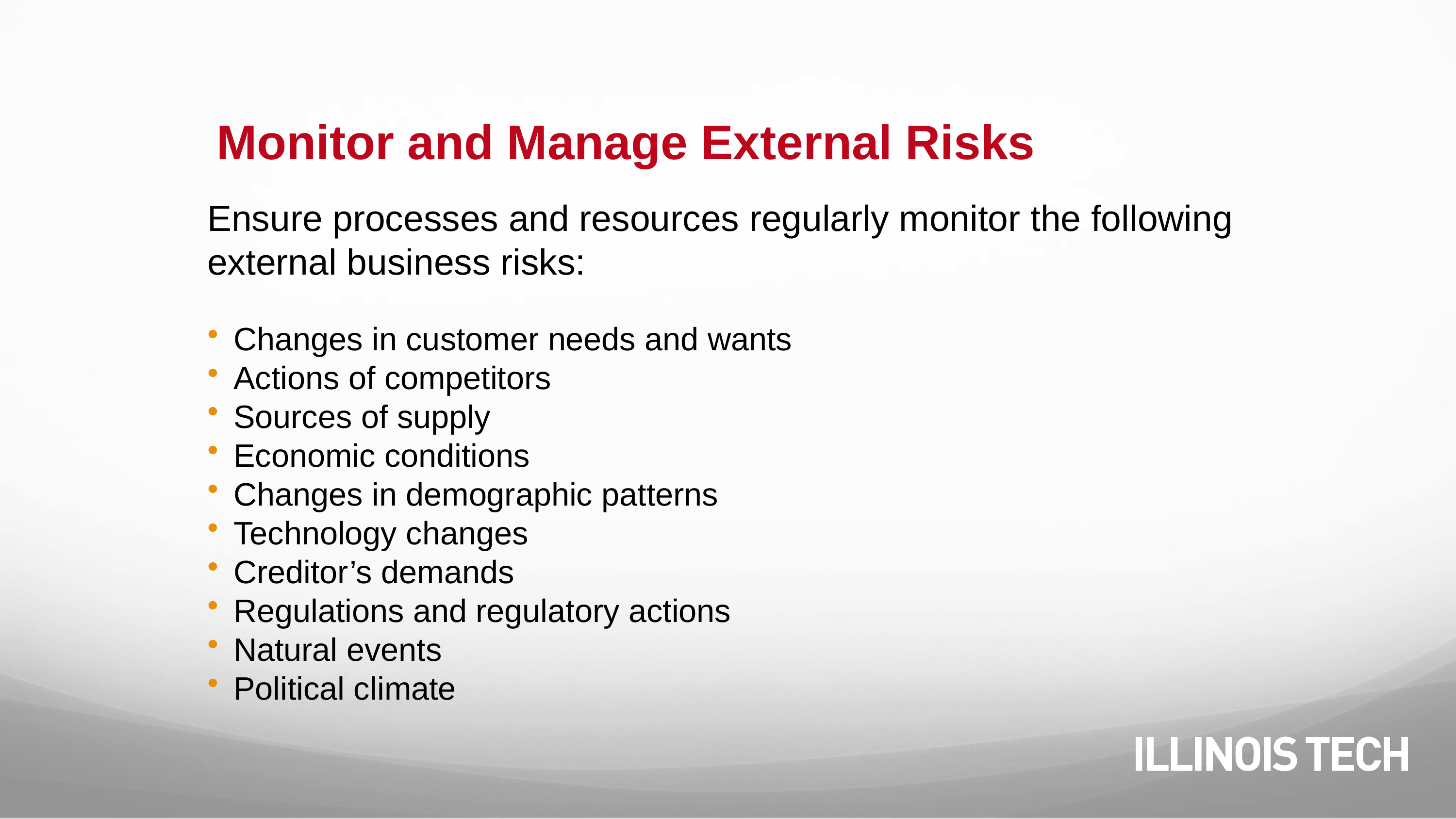

# Monitor and Manage External Risks
Ensure processes and resources regularly monitor the following external business risks:

 Changes in customer needs and wants
 Actions of competitors
 Sources of supply
 Economic conditions
 Changes in demographic patterns
 Technology changes
 Creditor’s demands
 Regulations and regulatory actions
 Natural events
 Political climate